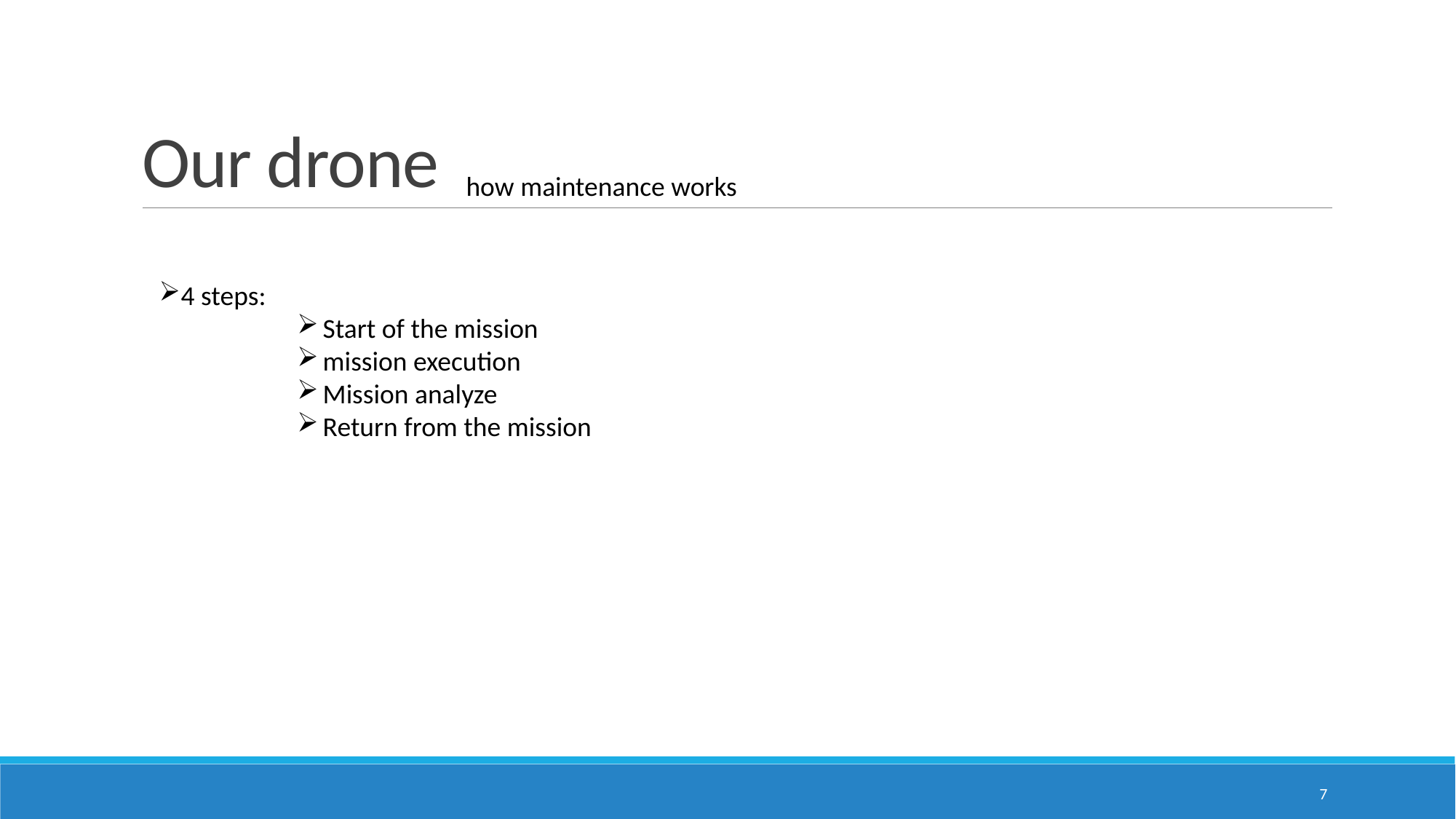

# Our drone
how maintenance works
4 steps:
Start of the mission
mission execution
Mission analyze
Return from the mission
7